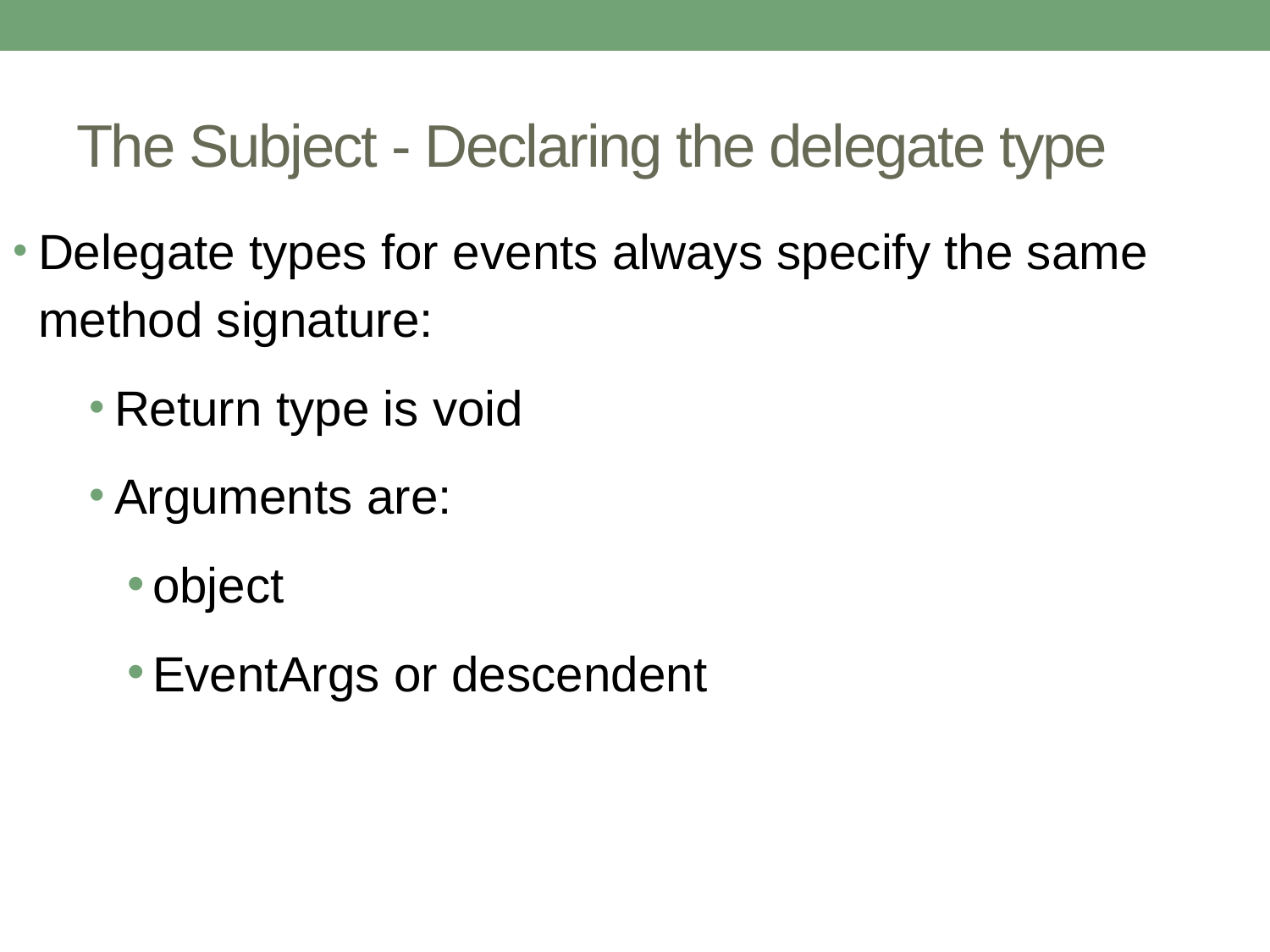

# The Subject - Declaring the delegate type
Delegate types for events always specify the same method signature:
Return type is void
Arguments are:
object
EventArgs or descendent